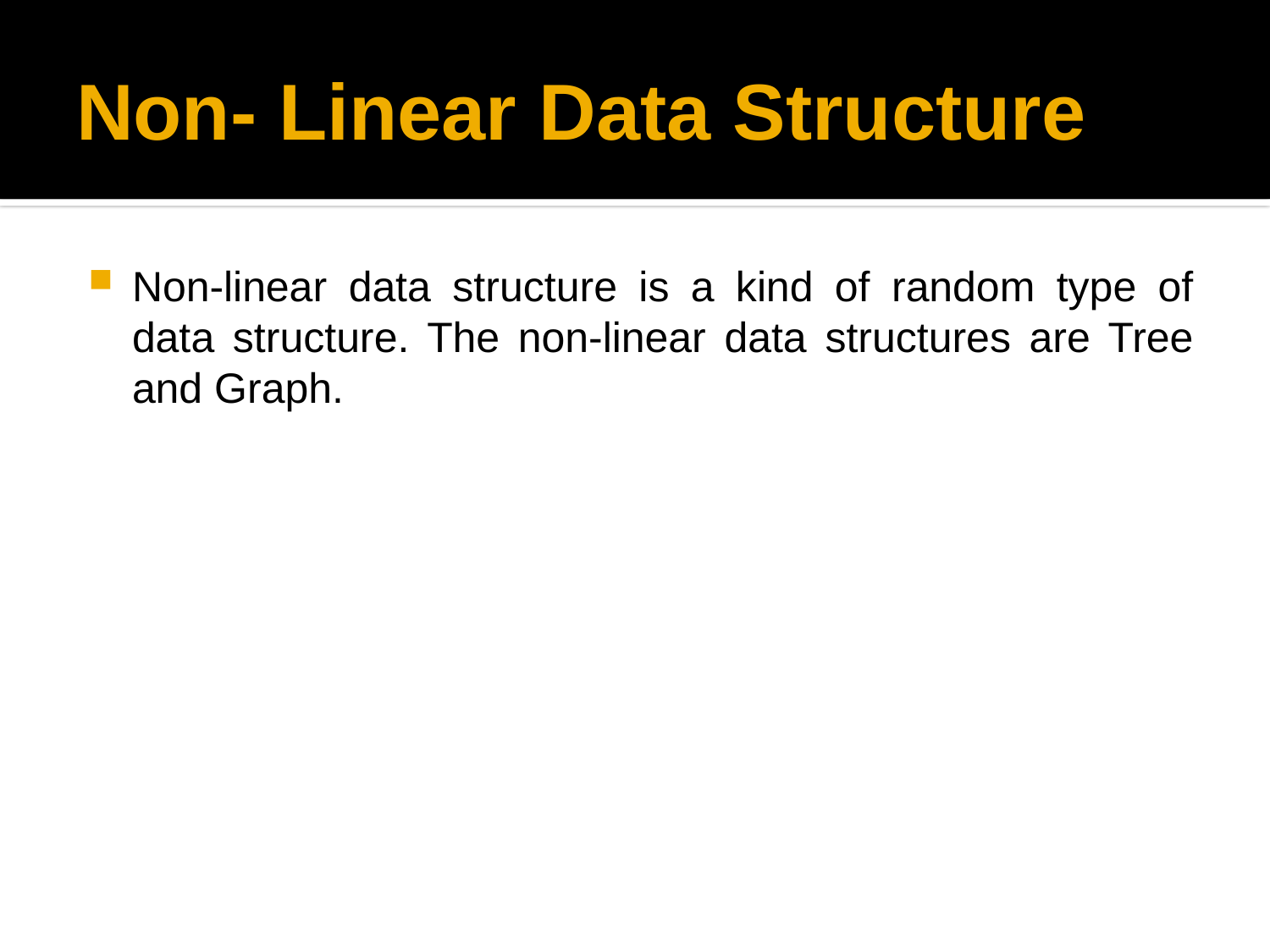

# Non- Linear Data Structure
Non-linear data structure is a kind of random type of data structure. The non-linear data structures are Tree and Graph.